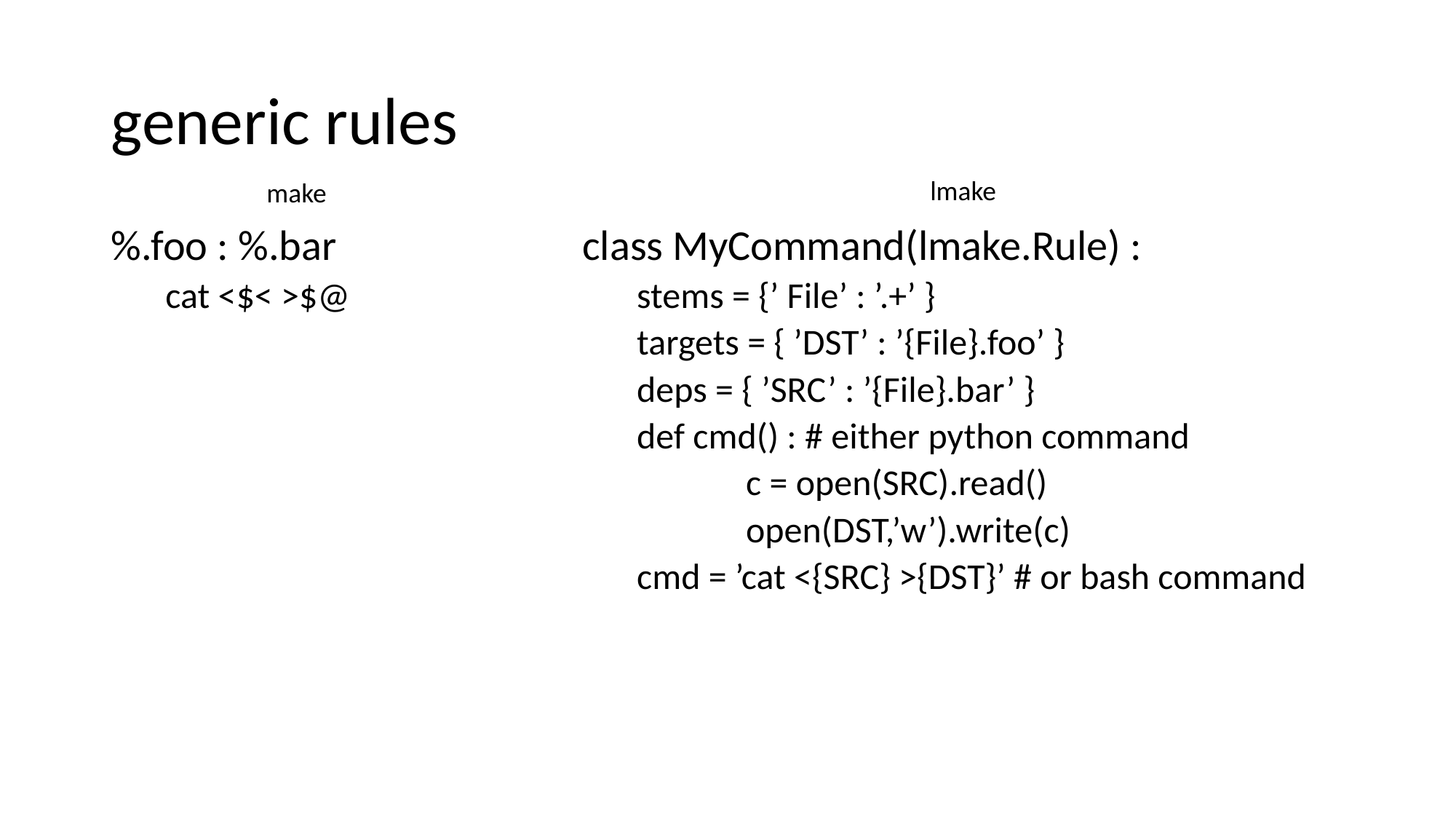

# generic rules
lmake
make
%.foo : %.bar
cat <$< >$@
class MyCommand(lmake.Rule) :
stems = {’ File’ : ’.+’ }
targets = { ’DST’ : ’{File}.foo’ }
deps = { ’SRC’ : ’{File}.bar’ }
def cmd() : # either python command
	c = open(SRC).read()
	open(DST,’w’).write(c)
cmd = ’cat <{SRC} >{DST}’ # or bash command